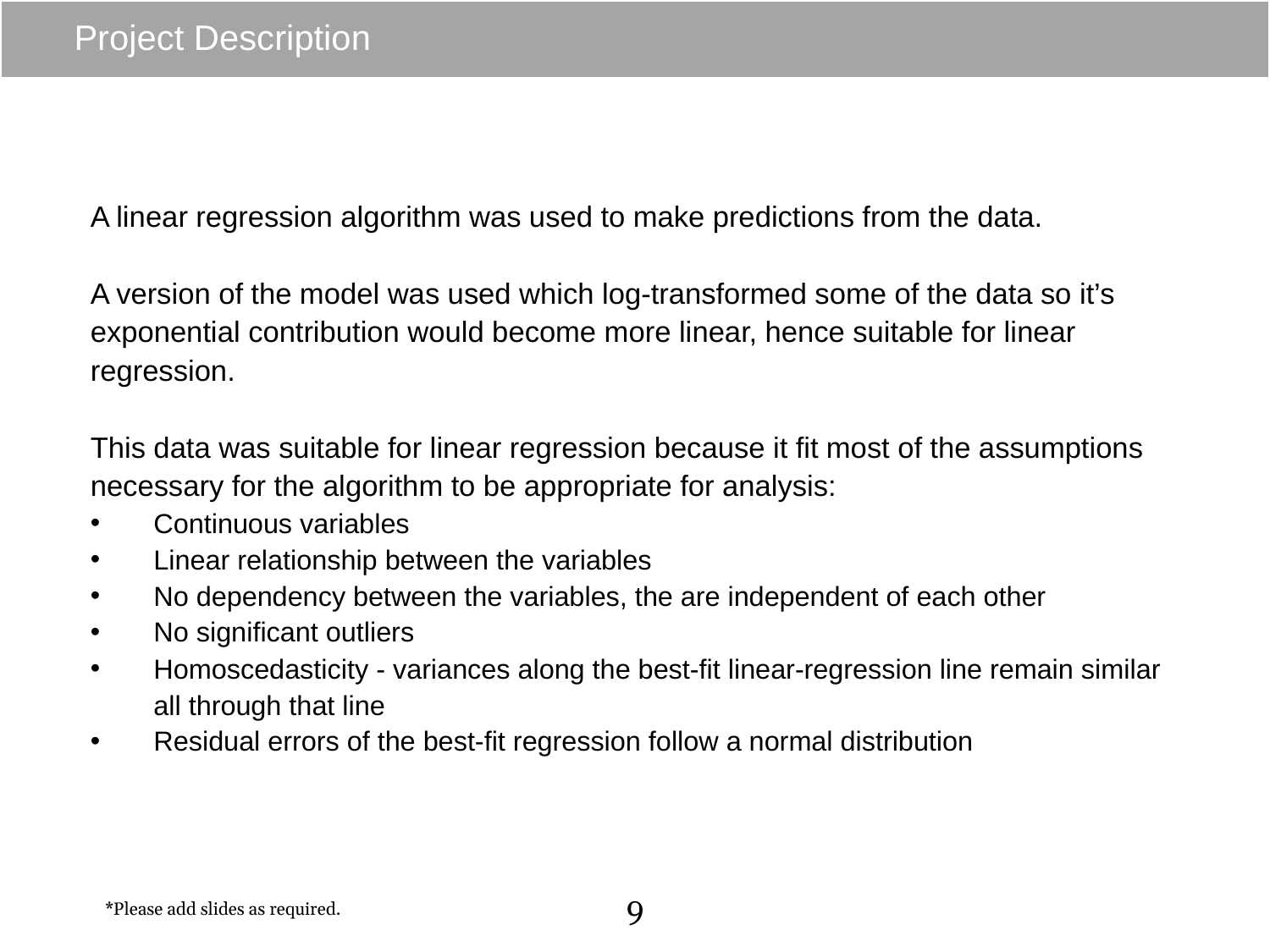

# Project Description
A linear regression algorithm was used to make predictions from the data.

A version of the model was used which log-transformed some of the data so it’s exponential contribution would become more linear, hence suitable for linear regression.

This data was suitable for linear regression because it fit most of the assumptions necessary for the algorithm to be appropriate for analysis:
Continuous variables
Linear relationship between the variables
No dependency between the variables, the are independent of each other
No significant outliers
Homoscedasticity - variances along the best-fit linear-regression line remain similar all through that line
Residual errors of the best-fit regression follow a normal distribution
9
*Please add slides as required.